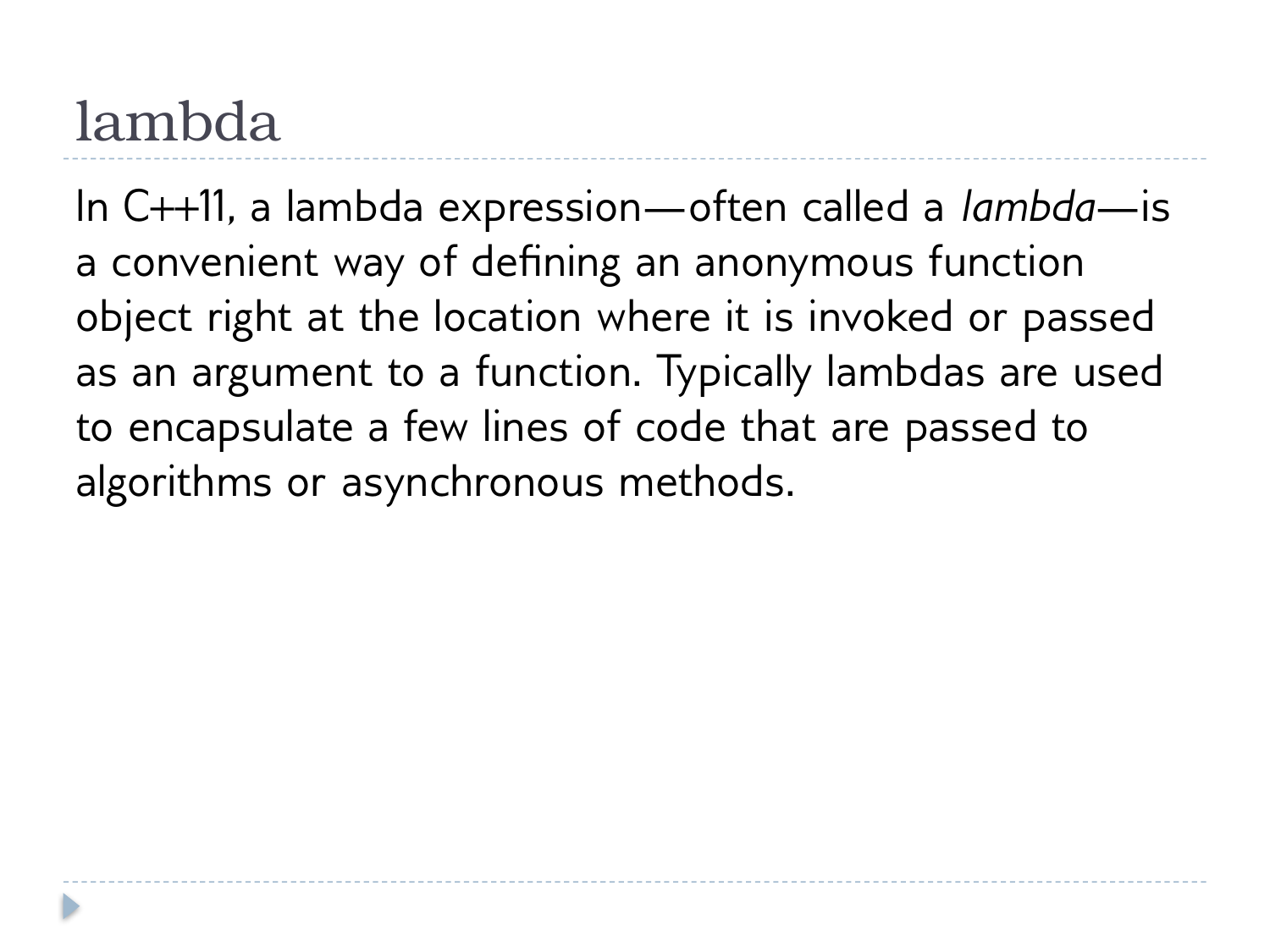

# lambda
In C++11, a lambda expression—often called a lambda—is a convenient way of defining an anonymous function object right at the location where it is invoked or passed as an argument to a function. Typically lambdas are used to encapsulate a few lines of code that are passed to algorithms or asynchronous methods.